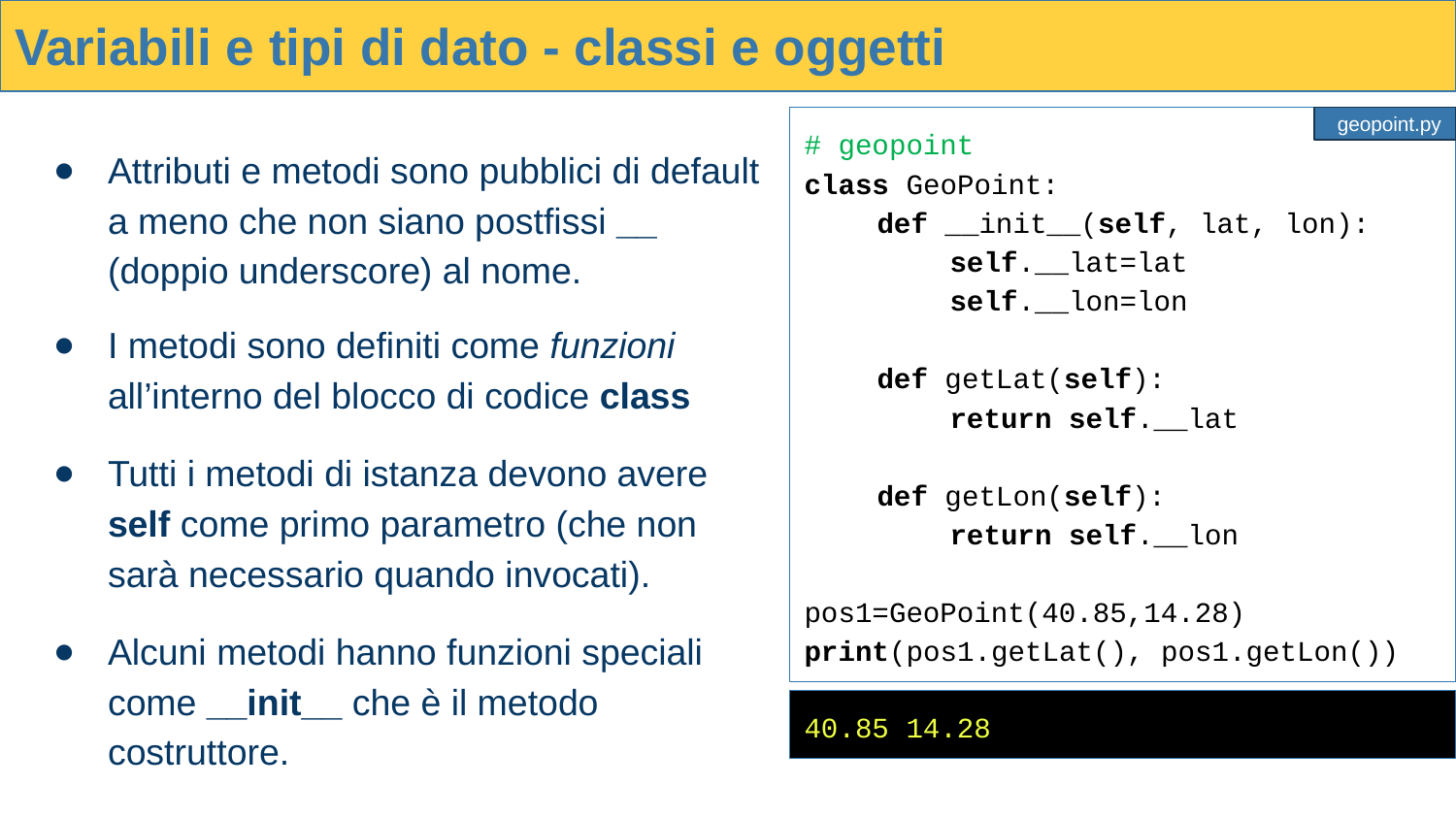

# Variabili e tipi di dato - classi e oggetti
# geopoint
class GeoPoint:
def __init__(self, lat, lon):
self.__lat=lat
self.__lon=lon

def getLat(self):
return self.__lat

def getLon(self):
return self.__lon

pos1=GeoPoint(40.85,14.28)
print(pos1.getLat(), pos1.getLon())
geopoint.py
Attributi e metodi sono pubblici di default a meno che non siano postfissi __ (doppio underscore) al nome.
I metodi sono definiti come funzioni all’interno del blocco di codice class
Tutti i metodi di istanza devono avere self come primo parametro (che non sarà necessario quando invocati).
Alcuni metodi hanno funzioni speciali come __init__ che è il metodo costruttore.
40.85 14.28